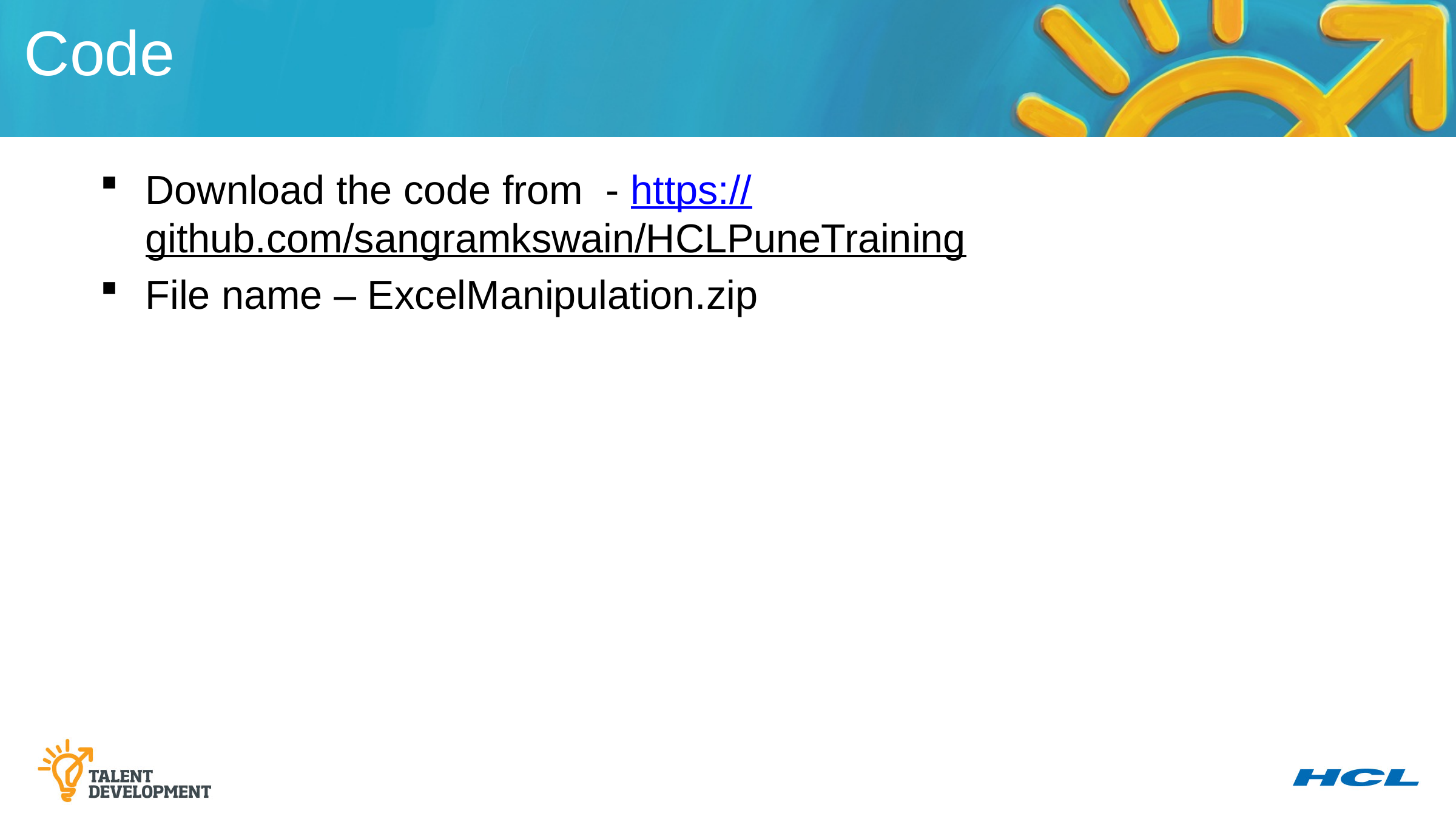

Code
Download the code from  - https://github.com/sangramkswain/HCLPuneTraining
File name – ExcelManipulation.zip